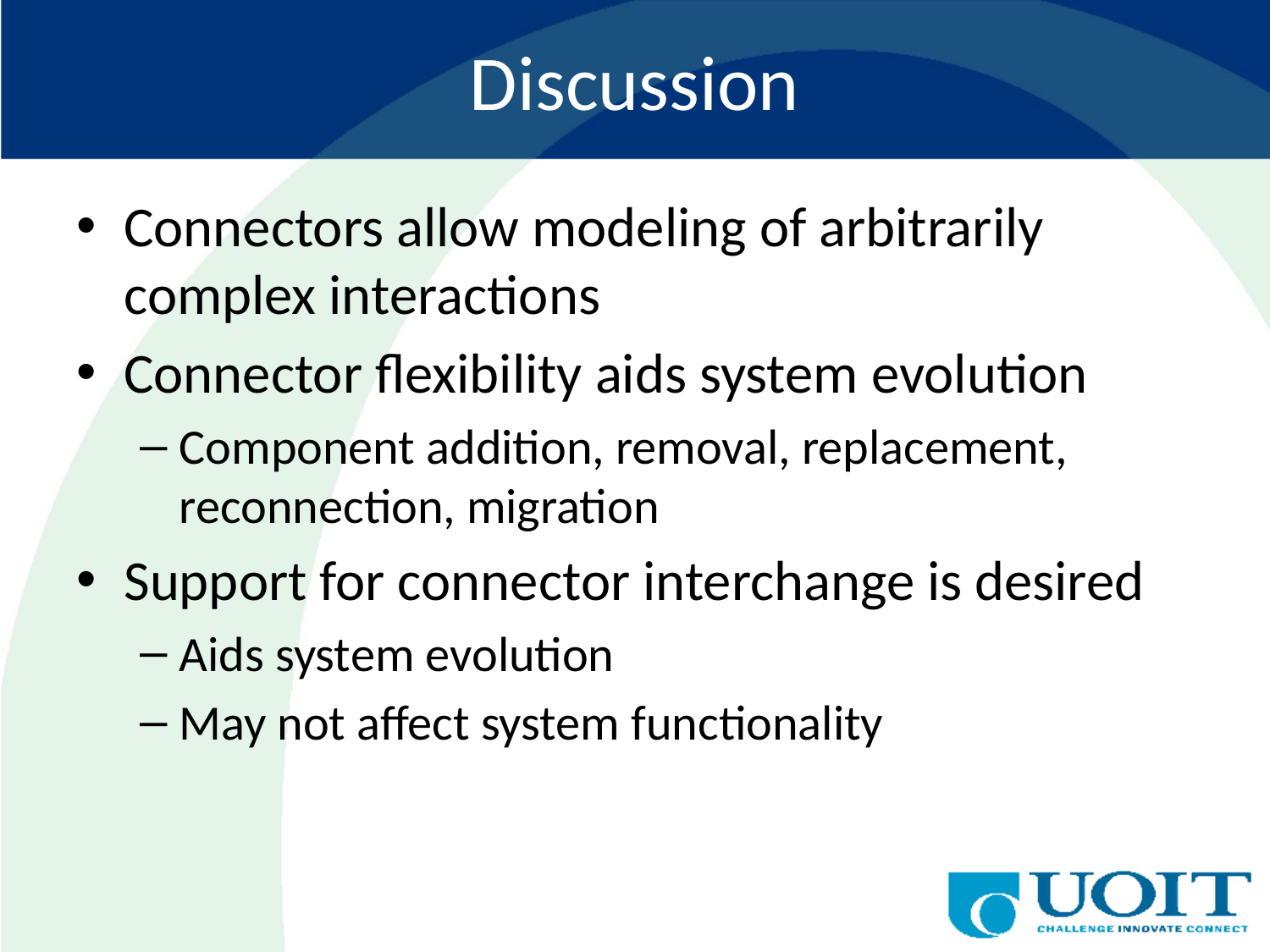

# Discussion
Connectors allow modeling of arbitrarily complex interactions
Connector flexibility aids system evolution
Component addition, removal, replacement, reconnection, migration
Support for connector interchange is desired
Aids system evolution
May not affect system functionality